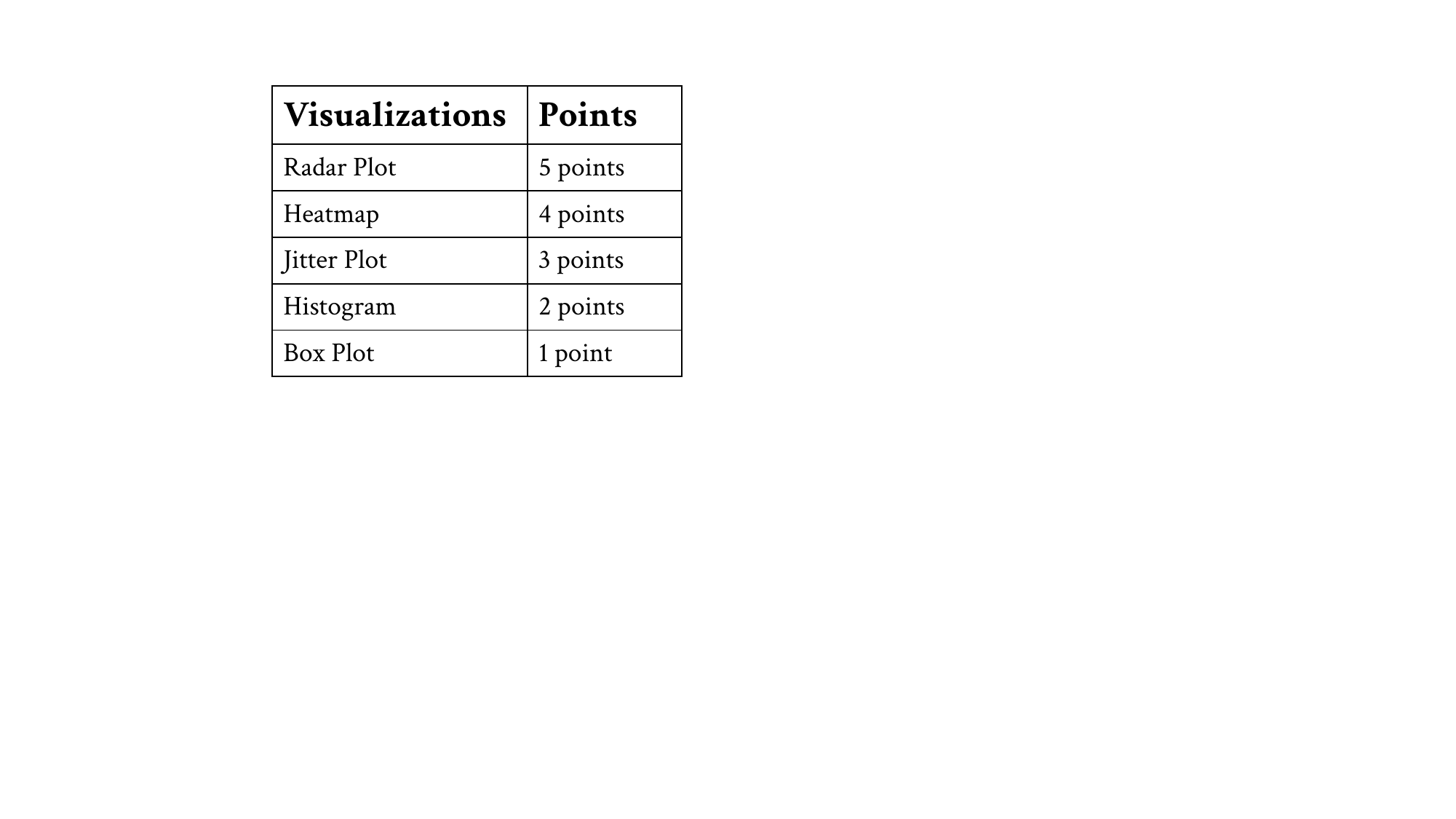

| Visualizations | Points |
| --- | --- |
| Radar Plot | 5 points |
| Heatmap | 4 points |
| Jitter Plot | 3 points |
| Histogram | 2 points |
| Box Plot | 1 point |